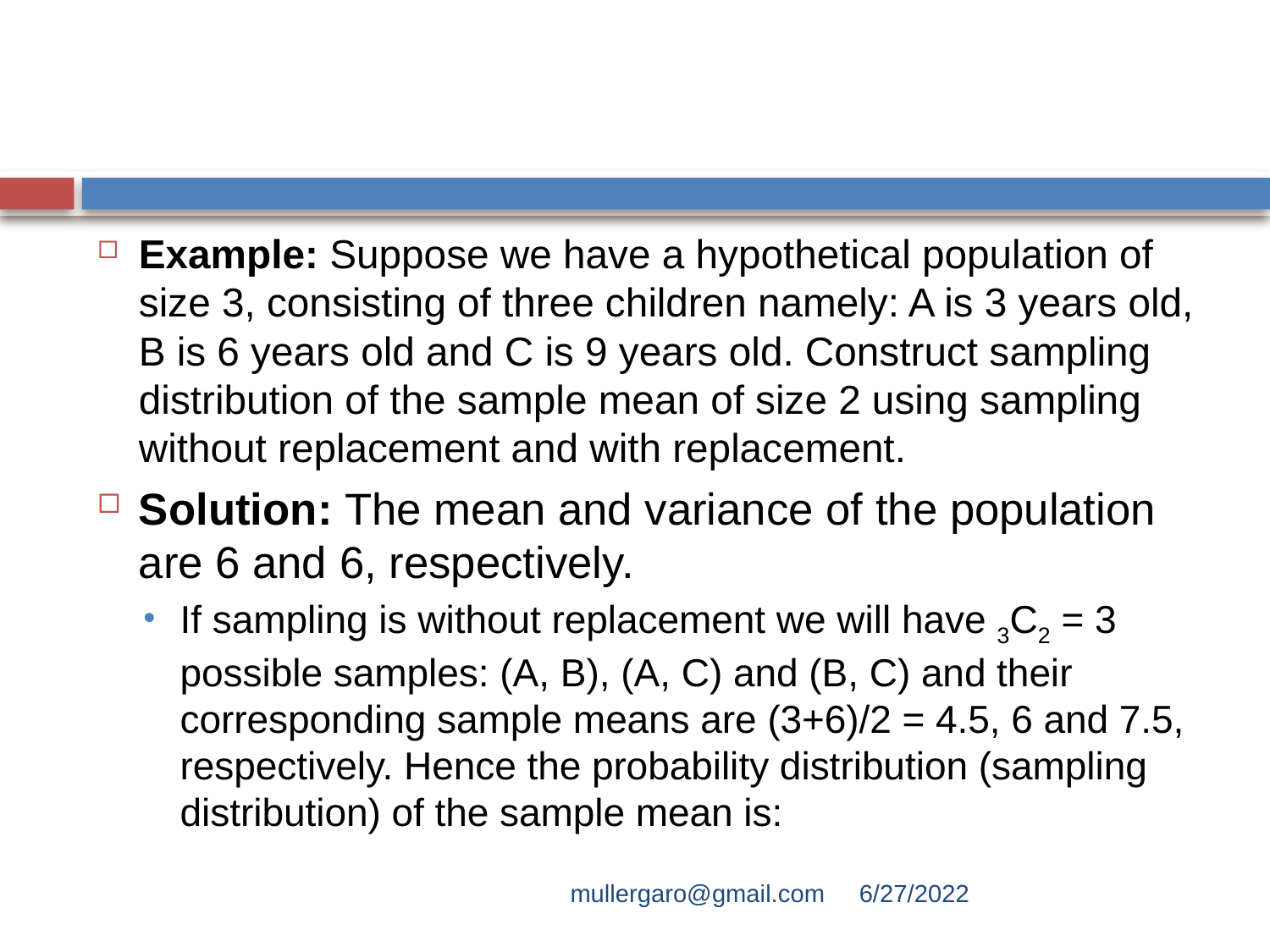

#
Example: Suppose we have a hypothetical population of size 3, consisting of three children namely: A is 3 years old, B is 6 years old and C is 9 years old. Construct sampling distribution of the sample mean of size 2 using sampling without replacement and with replacement.
Solution: The mean and variance of the population are 6 and 6, respectively.
If sampling is without replacement we will have 3C2 = 3 possible samples: (A, B), (A, C) and (B, C) and their corresponding sample means are (3+6)/2 = 4.5, 6 and 7.5, respectively. Hence the probability distribution (sampling distribution) of the sample mean is:

mullergaro@gmail.com
6/27/2022